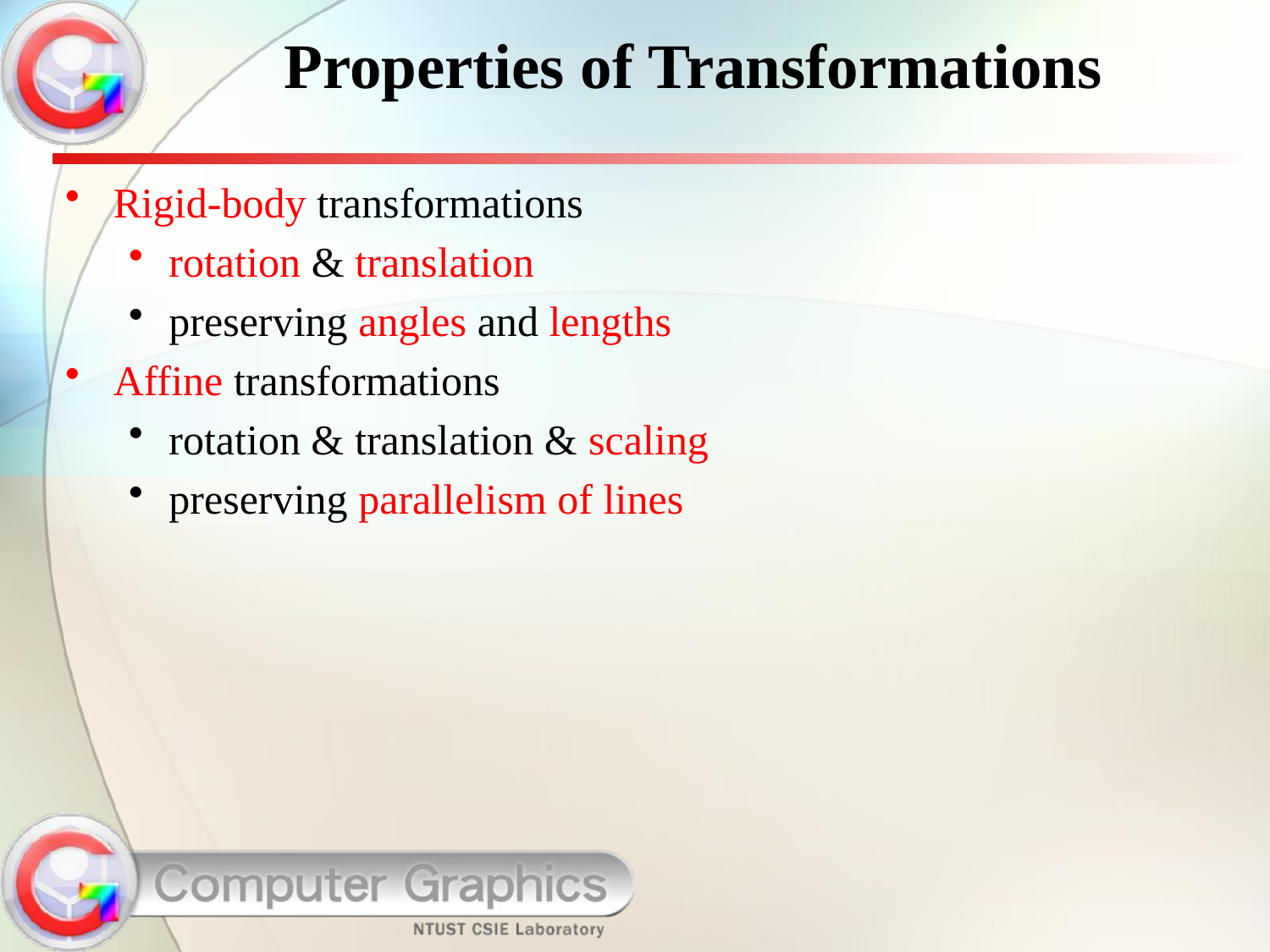

# Properties of Transformations
Rigid-body transformations
rotation & translation
preserving angles and lengths
Affine transformations
rotation & translation & scaling
preserving parallelism of lines